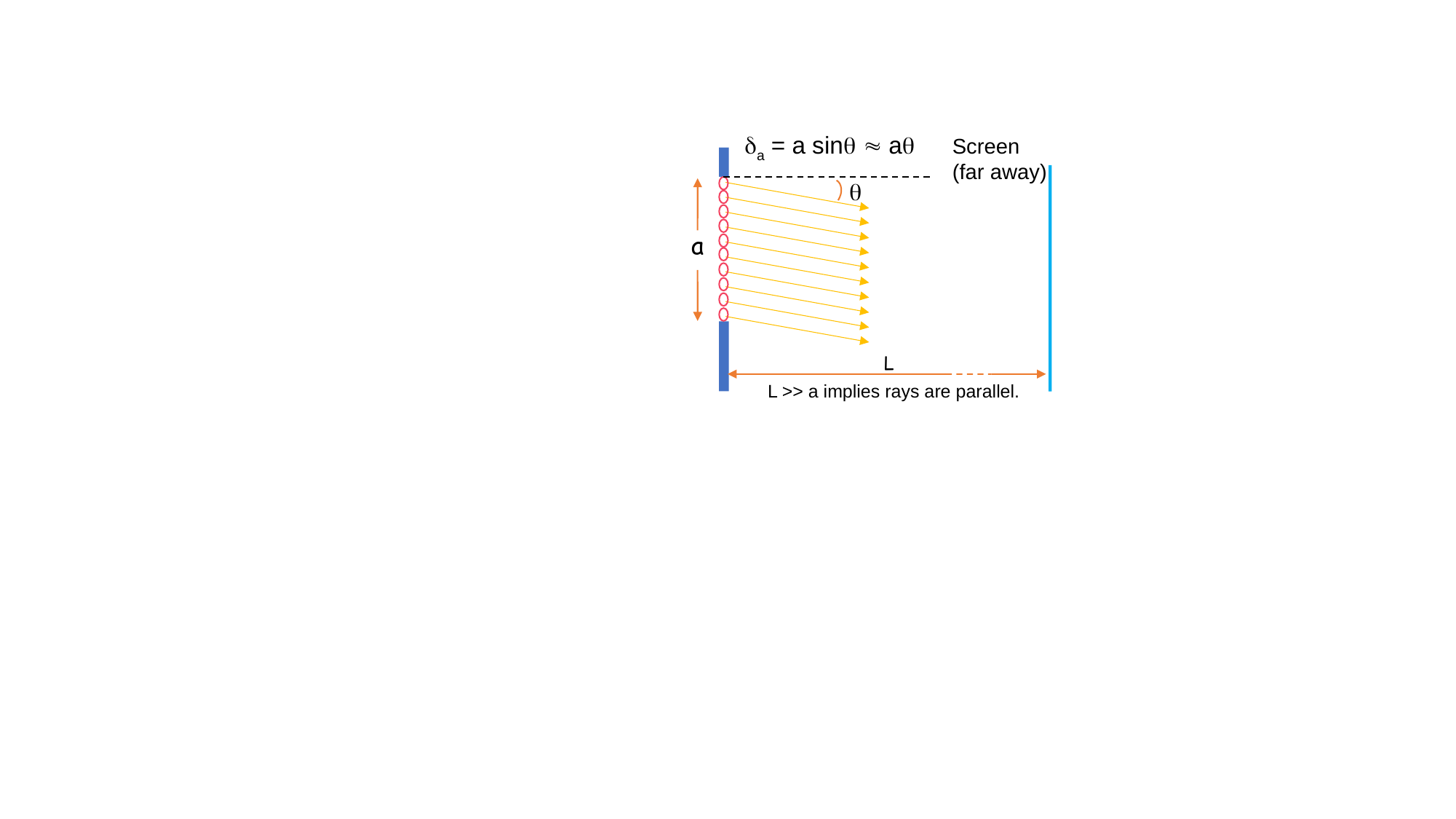

δa = a sinθ ≈ aθ
Screen
(far away)

θ

a

L

L >> a implies rays are parallel.